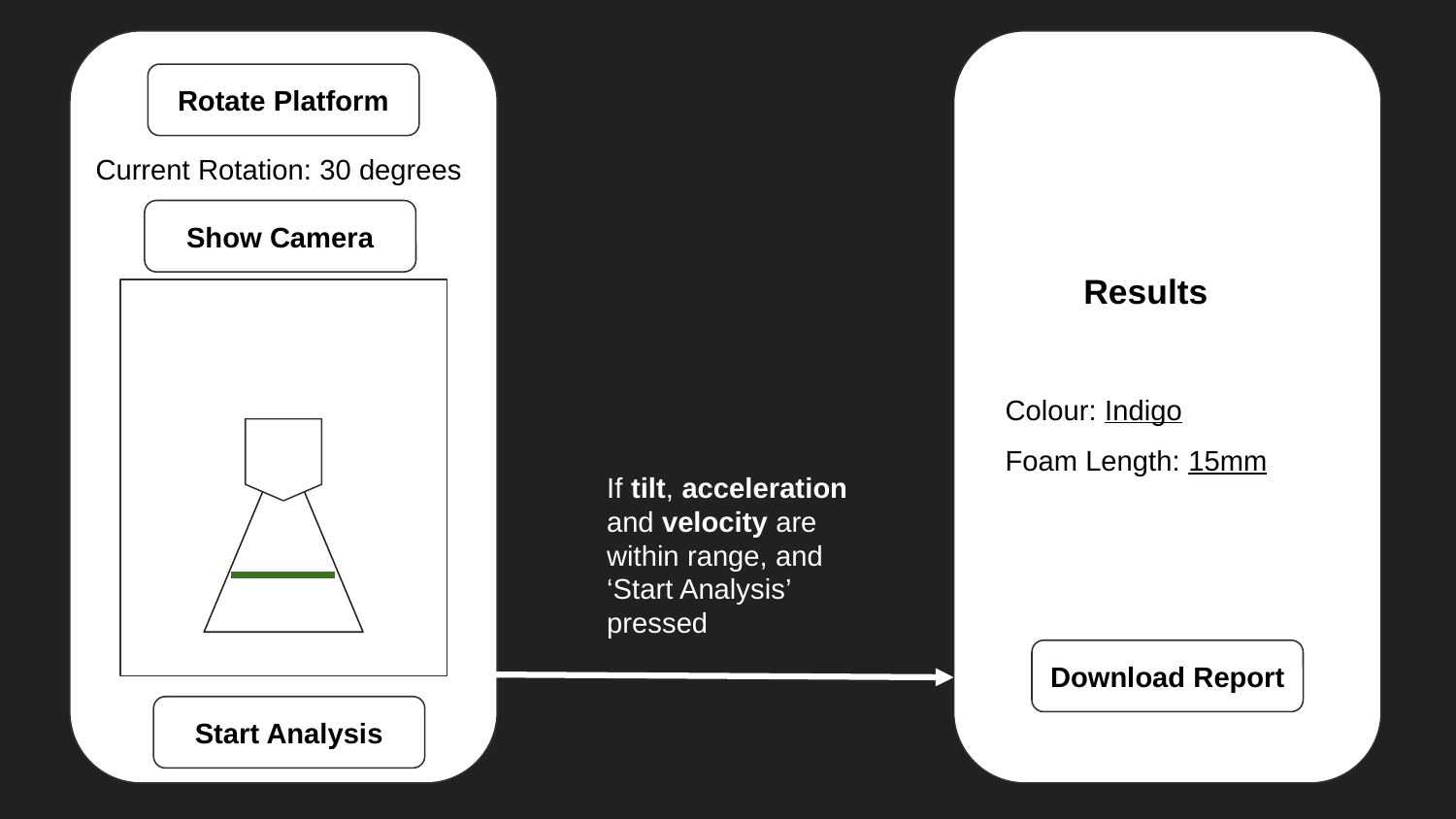

Rotate Platform
Current Rotation: 30 degrees
Show Camera
Results

Colour: Indigo

Foam Length: 15mm

If tilt, acceleration and velocity are within range, and ‘Start Analysis’ pressed
Download Report
Start Analysis